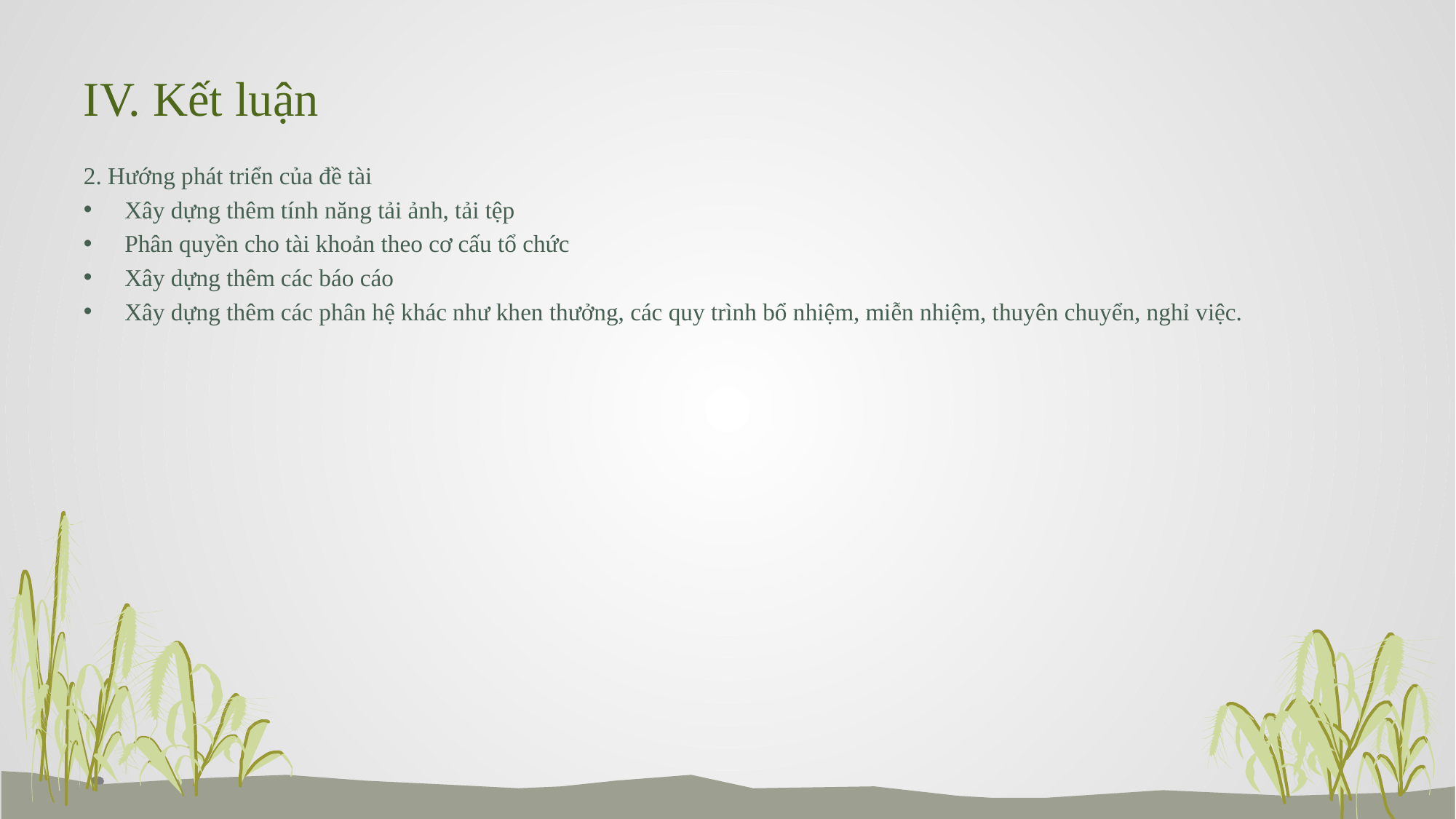

# IV. Kết luận
2. Hướng phát triển của đề tài
Xây dựng thêm tính năng tải ảnh, tải tệp
Phân quyền cho tài khoản theo cơ cấu tổ chức
Xây dựng thêm các báo cáo
Xây dựng thêm các phân hệ khác như khen thưởng, các quy trình bổ nhiệm, miễn nhiệm, thuyên chuyển, nghỉ việc.